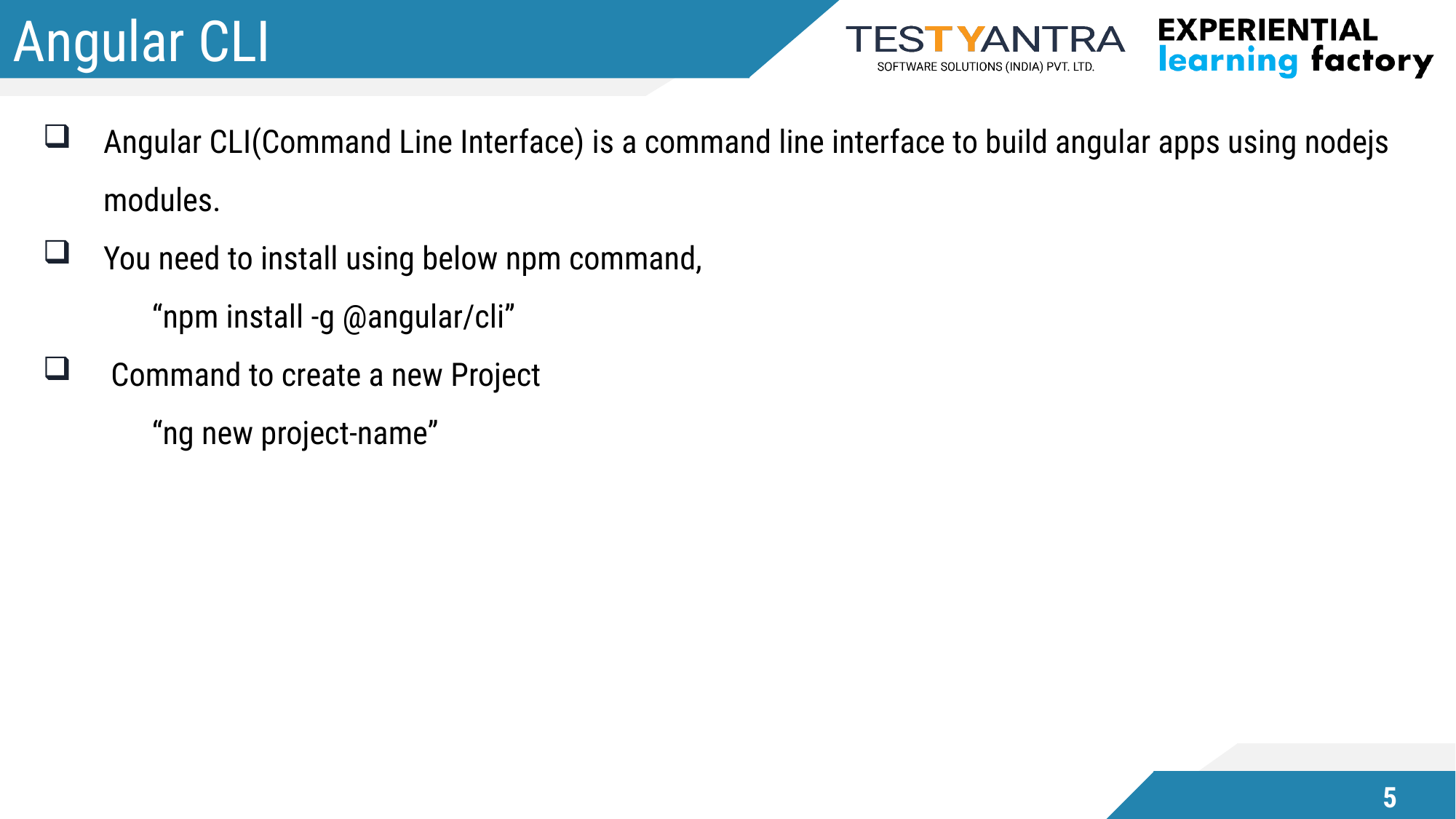

# Angular CLI
Angular CLI(Command Line Interface) is a command line interface to build angular apps using nodejs modules.
You need to install using below npm command,
	“npm install -g @angular/cli”
 Command to create a new Project
	“ng new project-name”
5